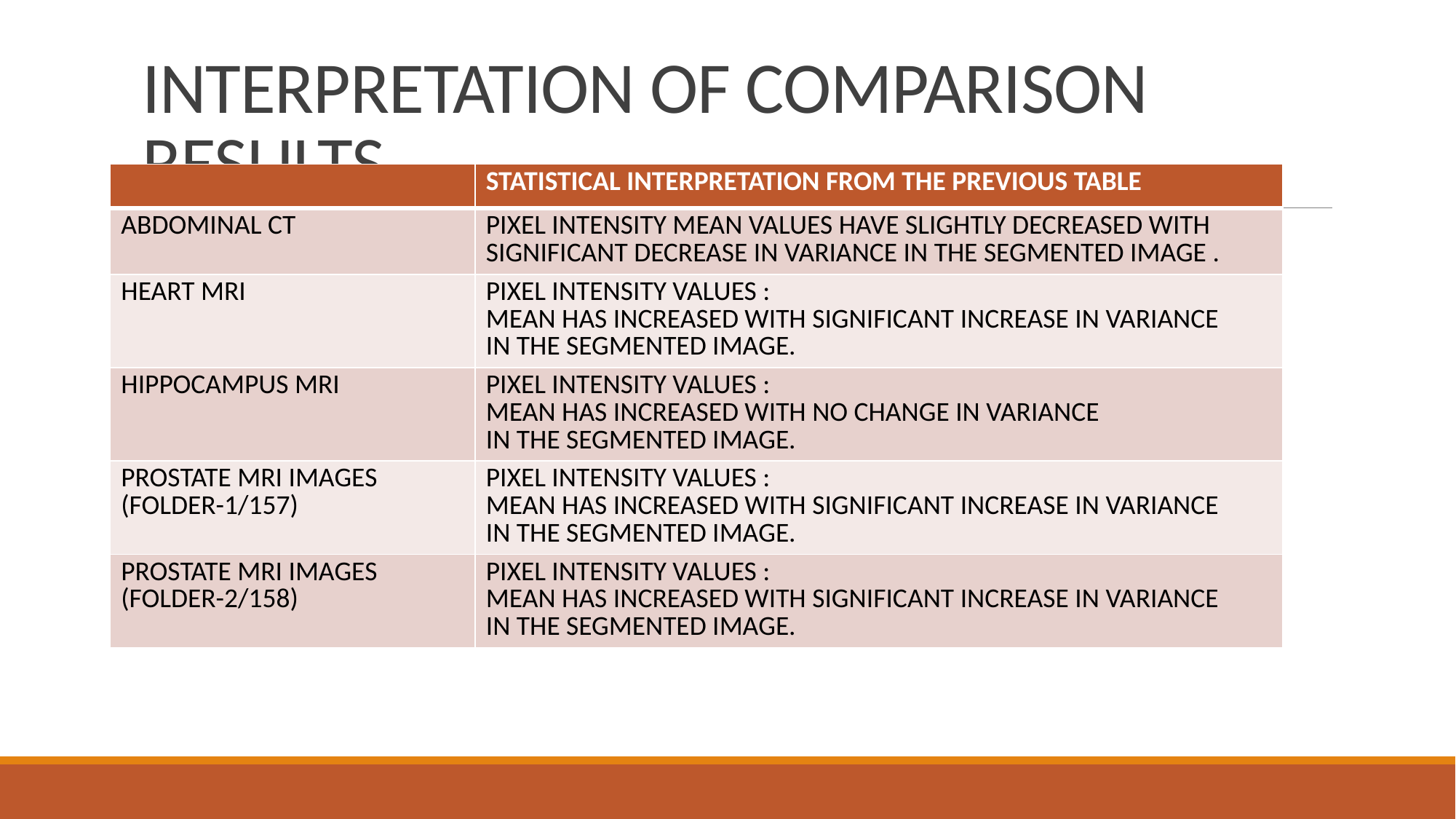

# INTERPRETATION OF COMPARISON RESULTS
|  | STATISTICAL INTERPRETATION FROM THE PREVIOUS TABLE |
| --- | --- |
| ABDOMINAL CT | PIXEL INTENSITY MEAN VALUES HAVE SLIGHTLY DECREASED WITH SIGNIFICANT DECREASE IN VARIANCE IN THE SEGMENTED IMAGE . |
| HEART MRI | PIXEL INTENSITY VALUES : MEAN HAS INCREASED WITH SIGNIFICANT INCREASE IN VARIANCE IN THE SEGMENTED IMAGE. |
| HIPPOCAMPUS MRI | PIXEL INTENSITY VALUES : MEAN HAS INCREASED WITH NO CHANGE IN VARIANCE IN THE SEGMENTED IMAGE. |
| PROSTATE MRI IMAGES (FOLDER-1/157) | PIXEL INTENSITY VALUES : MEAN HAS INCREASED WITH SIGNIFICANT INCREASE IN VARIANCE IN THE SEGMENTED IMAGE. |
| PROSTATE MRI IMAGES (FOLDER-2/158) | PIXEL INTENSITY VALUES : MEAN HAS INCREASED WITH SIGNIFICANT INCREASE IN VARIANCE IN THE SEGMENTED IMAGE. |